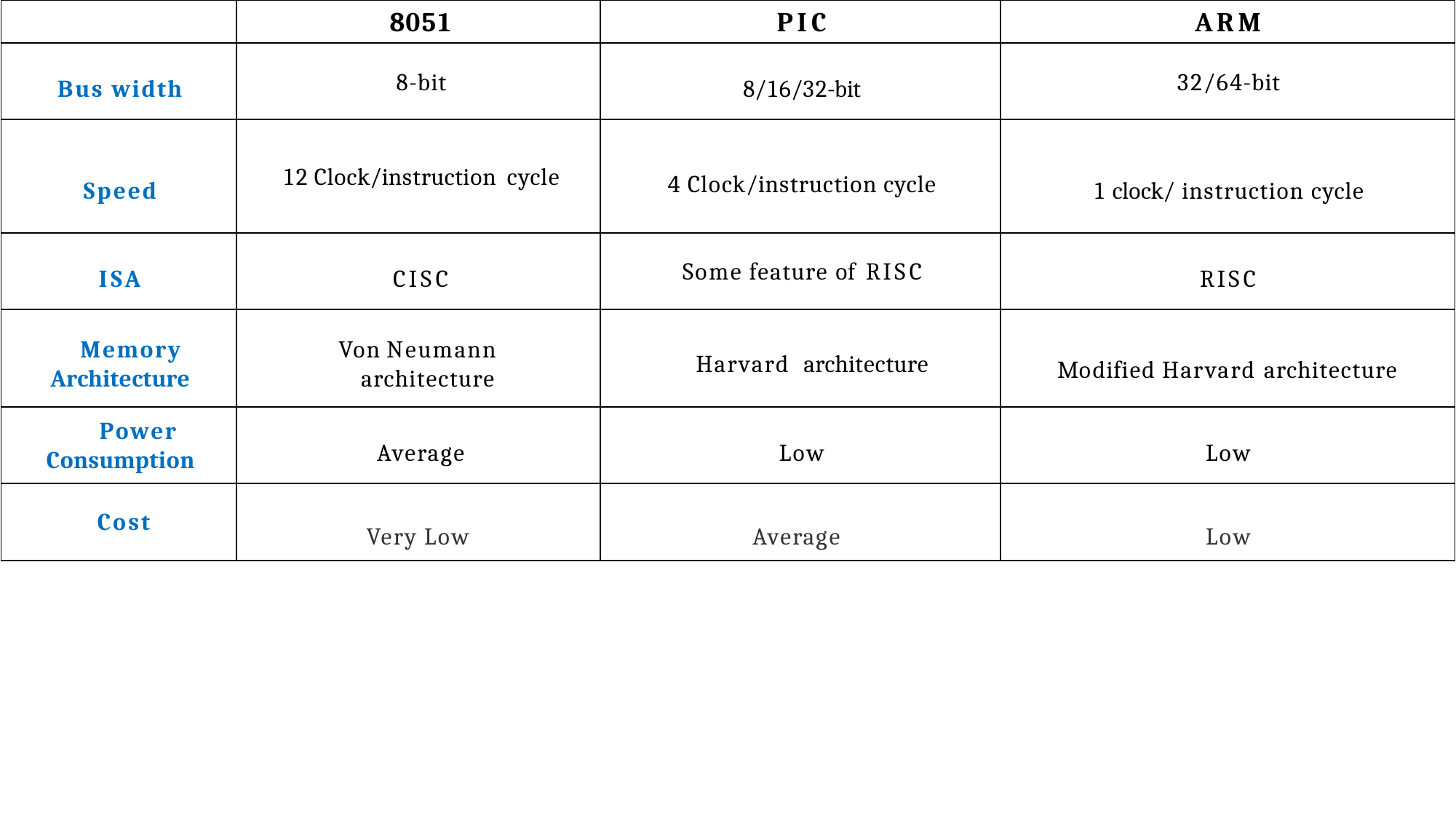

|  | 8051 | PIC | ARM |
| --- | --- | --- | --- |
| Bus width | 8-bit | 8/16/32-bit | 32/64-bit |
| Speed | 12 Clock/instruction cycle | 4 Clock/instruction cycle | 1 clock/ instruction cycle |
| ISA | CISC | Some feature of RISC | RISC |
| Memory Architecture | Von Neumann architecture | Harvard architecture | Modified Harvard architecture |
| Power Consumption | Average | Low | Low |
| Cost | Very Low | Average | Low |